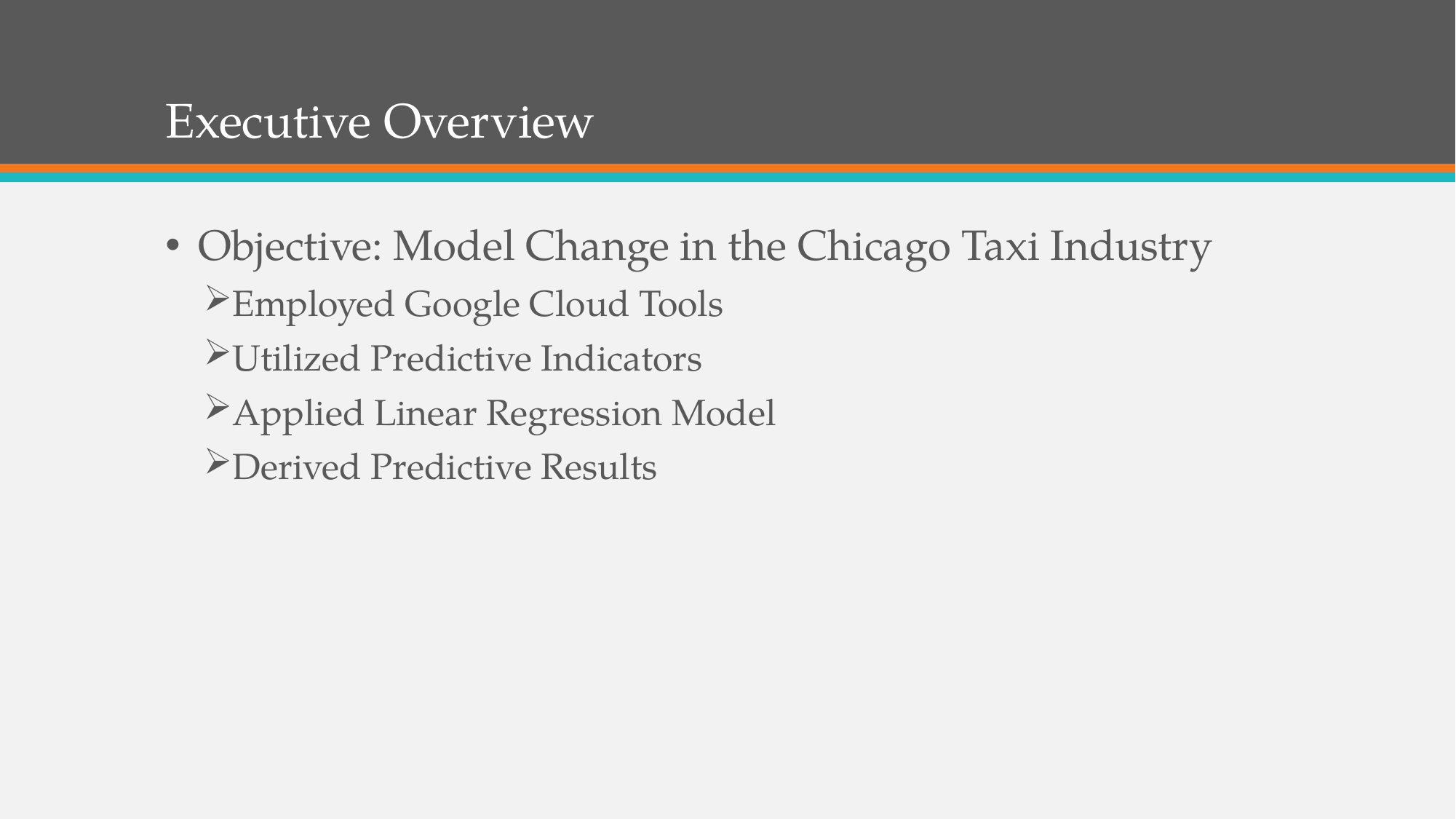

# Executive Overview
Objective: Model Change in the Chicago Taxi Industry
Employed Google Cloud Tools
Utilized Predictive Indicators
Applied Linear Regression Model
Derived Predictive Results